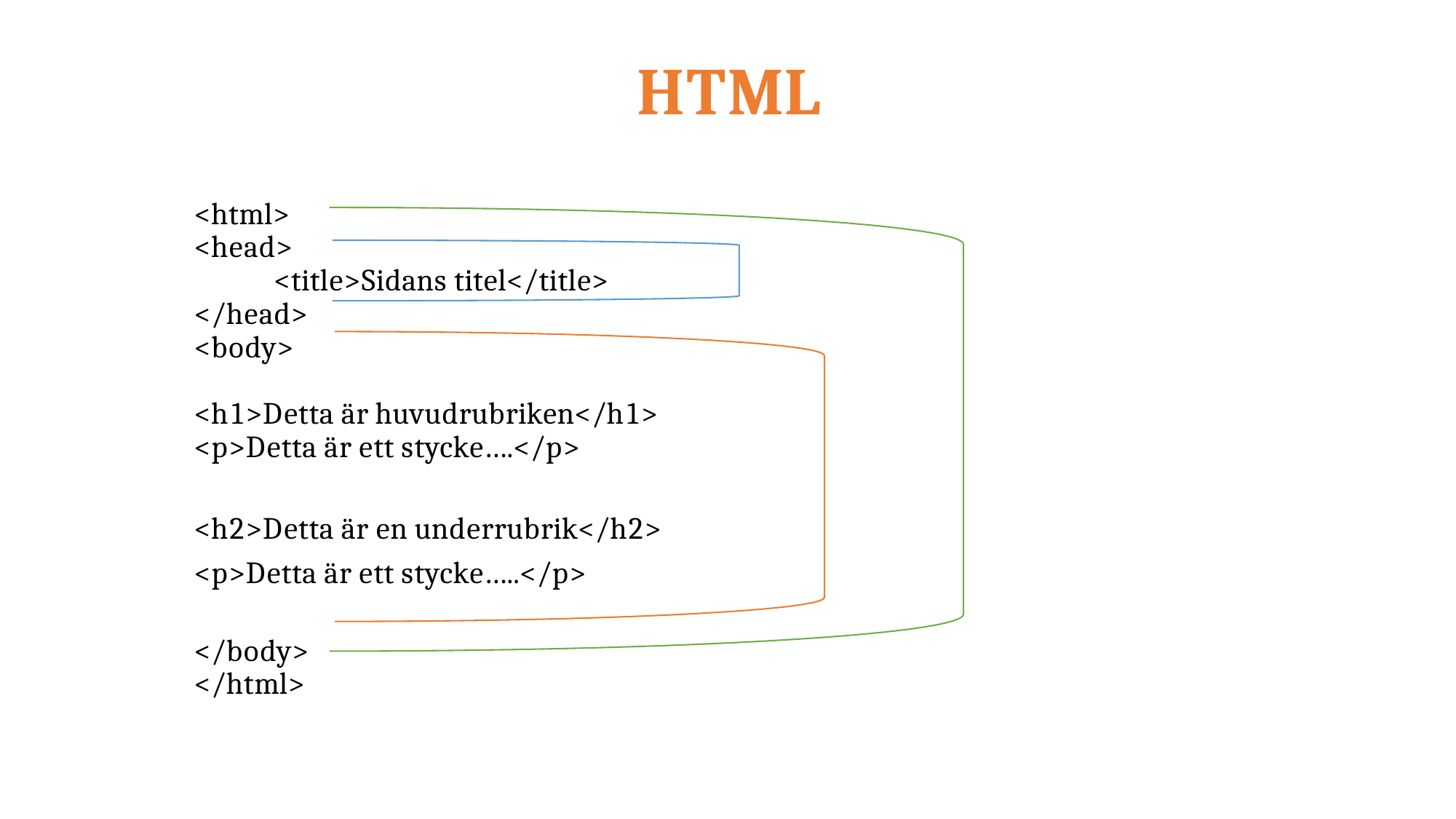

# HTML
<html>
<head>
	<title>Sidans titel</title>
</head>
<body>
<h1>Detta är huvudrubriken</h1>
<p>Detta är ett stycke….</p>
<h2>Detta är en underrubrik</h2>
<p>Detta är ett stycke…..</p>
</body>
</html>